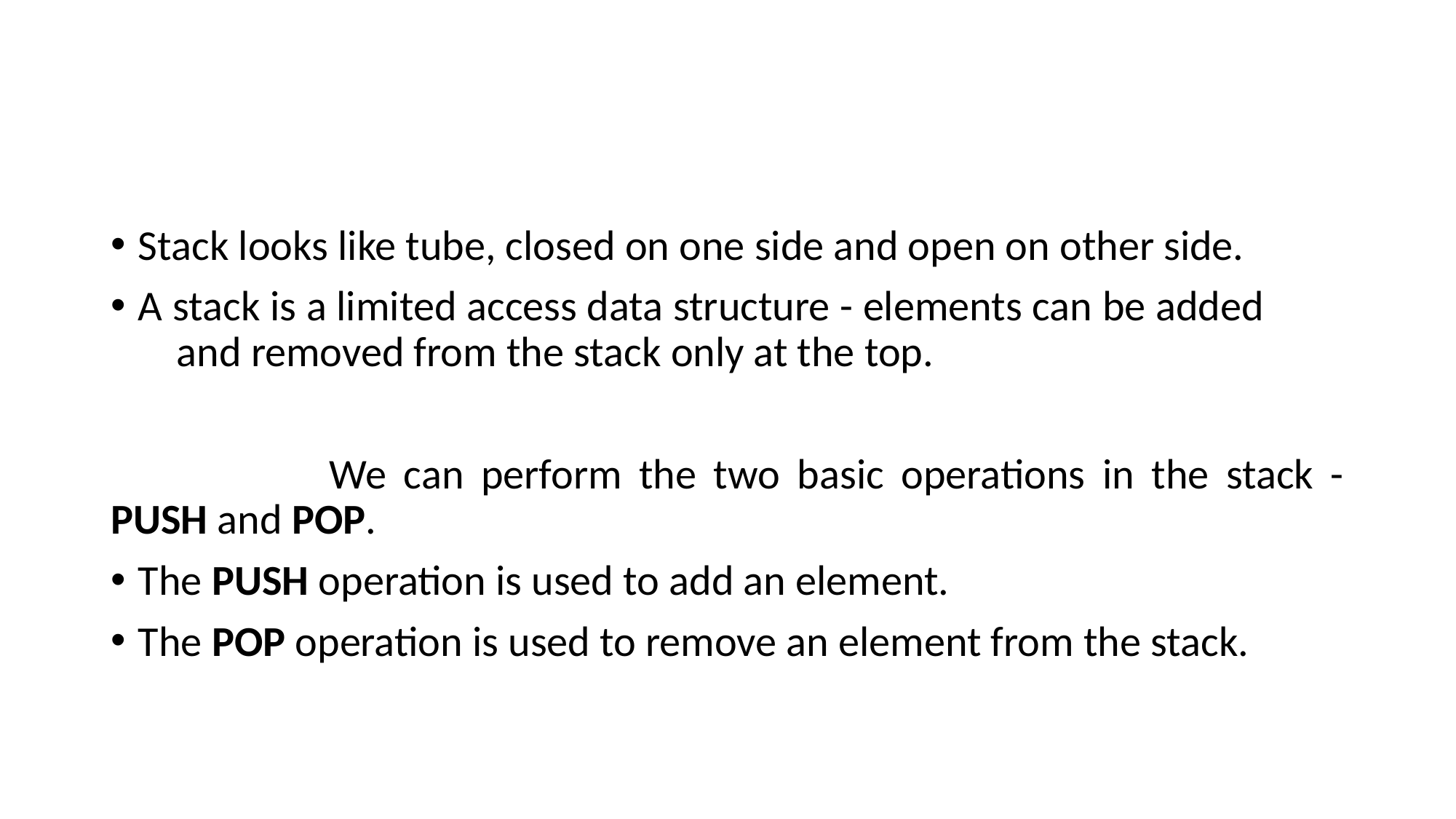

#
Stack looks like tube, closed on one side and open on other side.
A stack is a limited access data structure - elements can be added             and removed from the stack only at the top.

		We can perform the two basic operations in the stack - PUSH and POP.
The PUSH operation is used to add an element.
The POP operation is used to remove an element from the stack.